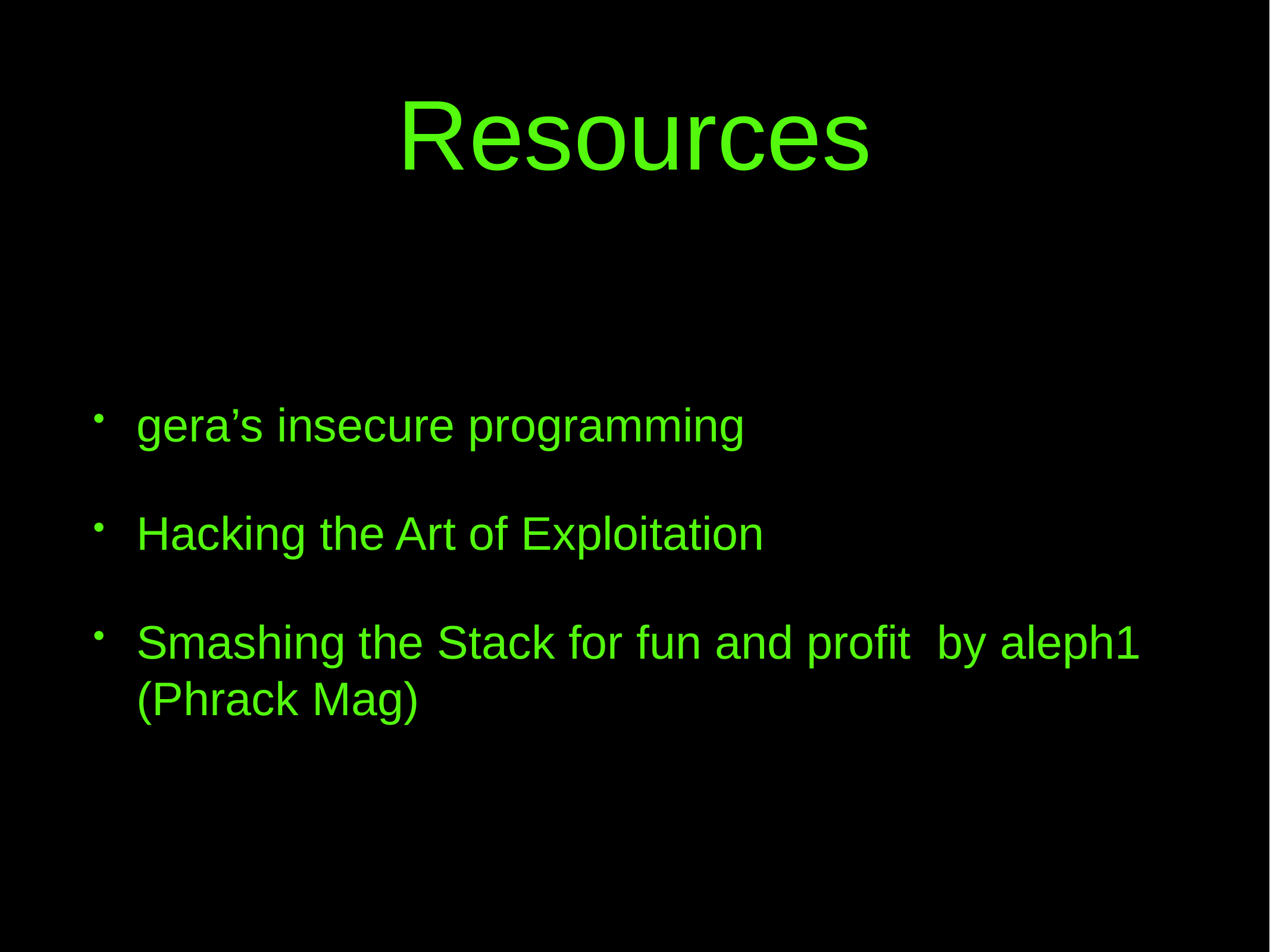

# Resources
gera’s insecure programming
Hacking the Art of Exploitation
Smashing the Stack for fun and profit  by aleph1 (Phrack Mag)